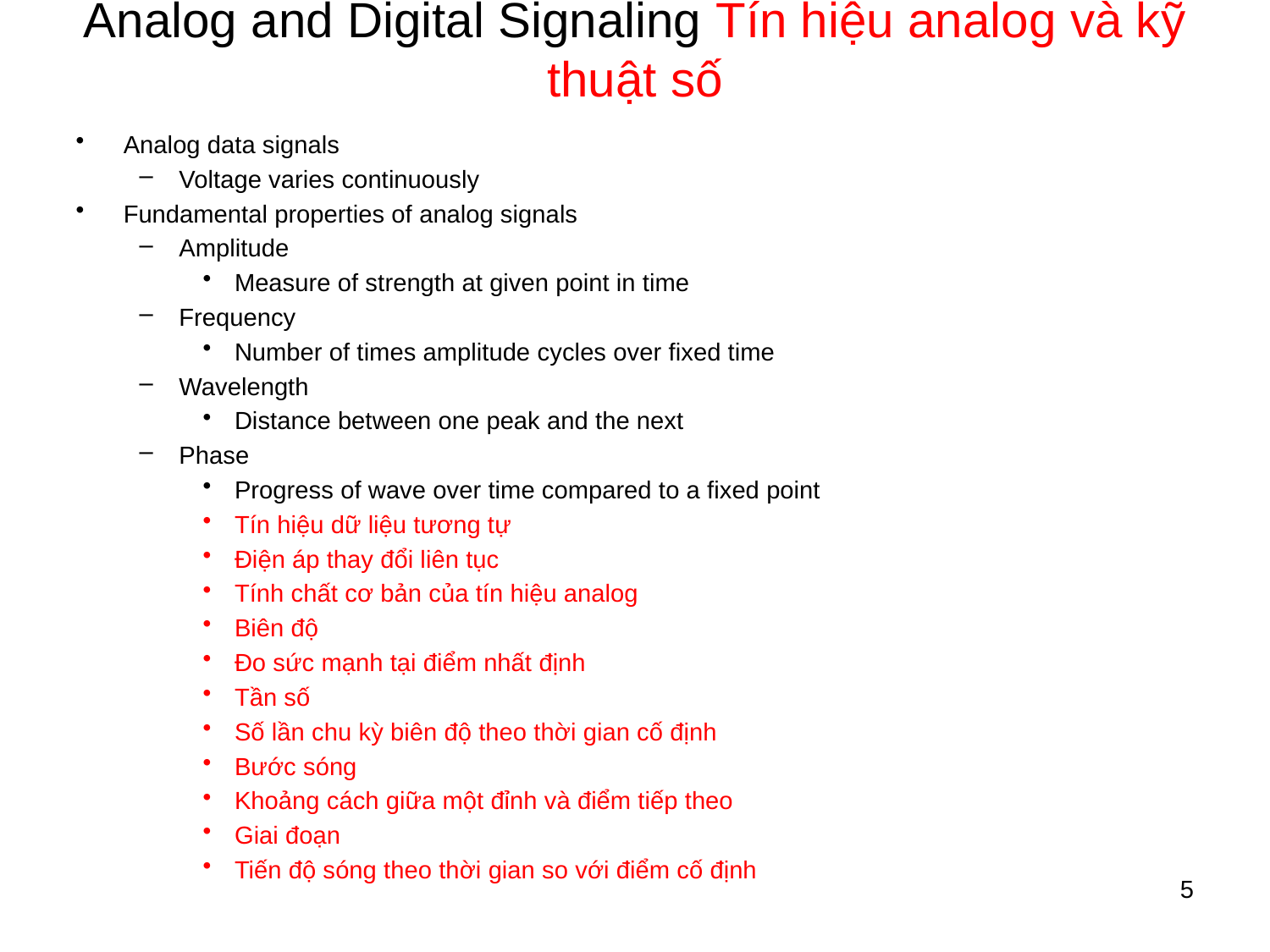

# Analog and Digital Signaling Tín hiệu analog và kỹ thuật số
Analog data signals
Voltage varies continuously
Fundamental properties of analog signals
Amplitude
Measure of strength at given point in time
Frequency
Number of times amplitude cycles over fixed time
Wavelength
Distance between one peak and the next
Phase
Progress of wave over time compared to a fixed point
Tín hiệu dữ liệu tương tự
Điện áp thay đổi liên tục
Tính chất cơ bản của tín hiệu analog
Biên độ
Đo sức mạnh tại điểm nhất định
Tần số
Số lần chu kỳ biên độ theo thời gian cố định
Bước sóng
Khoảng cách giữa một đỉnh và điểm tiếp theo
Giai đoạn
Tiến độ sóng theo thời gian so với điểm cố định
5